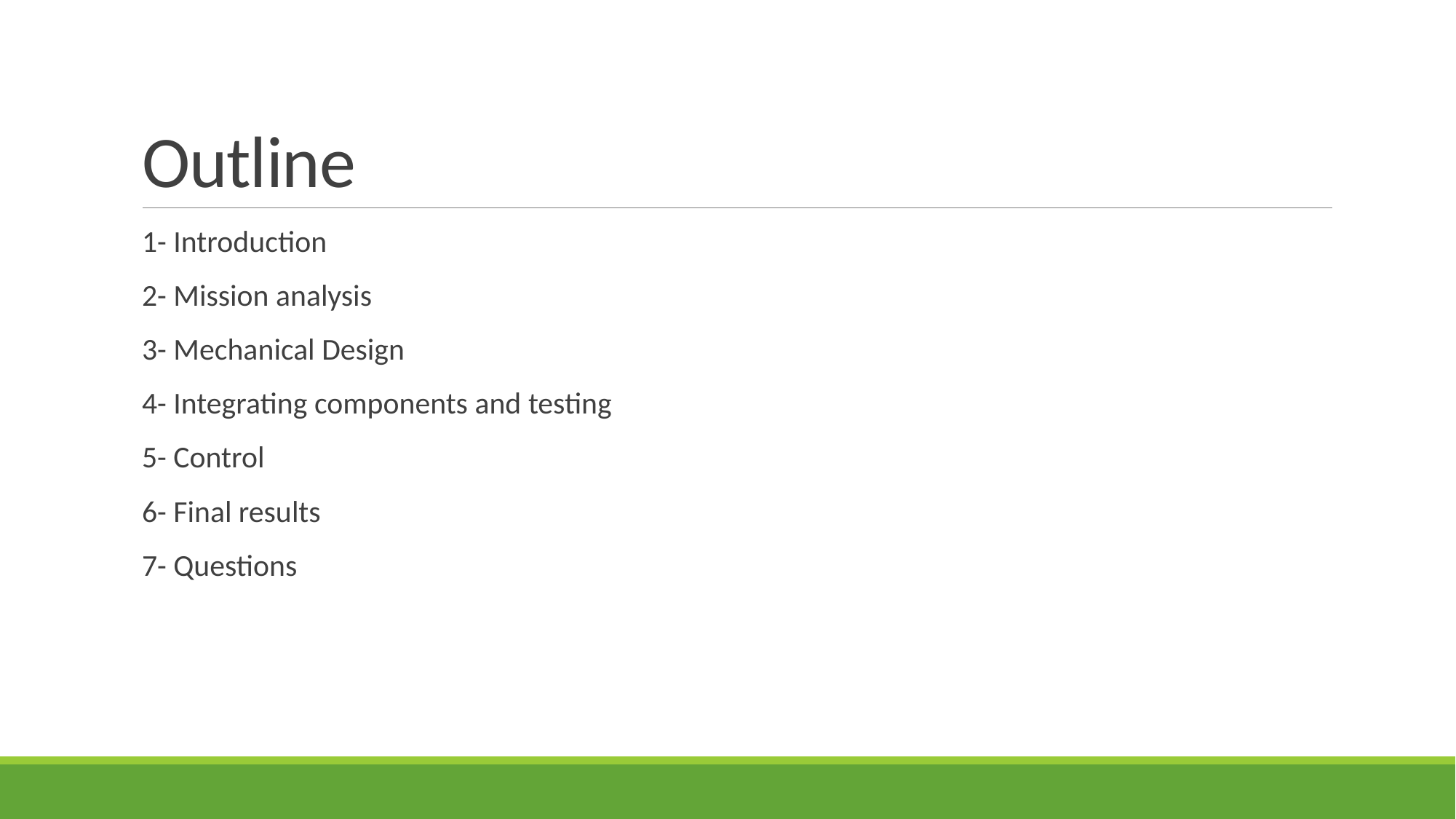

# Outline
1- Introduction
2- Mission analysis
3- Mechanical Design
4- Integrating components and testing
5- Control
6- Final results
7- Questions